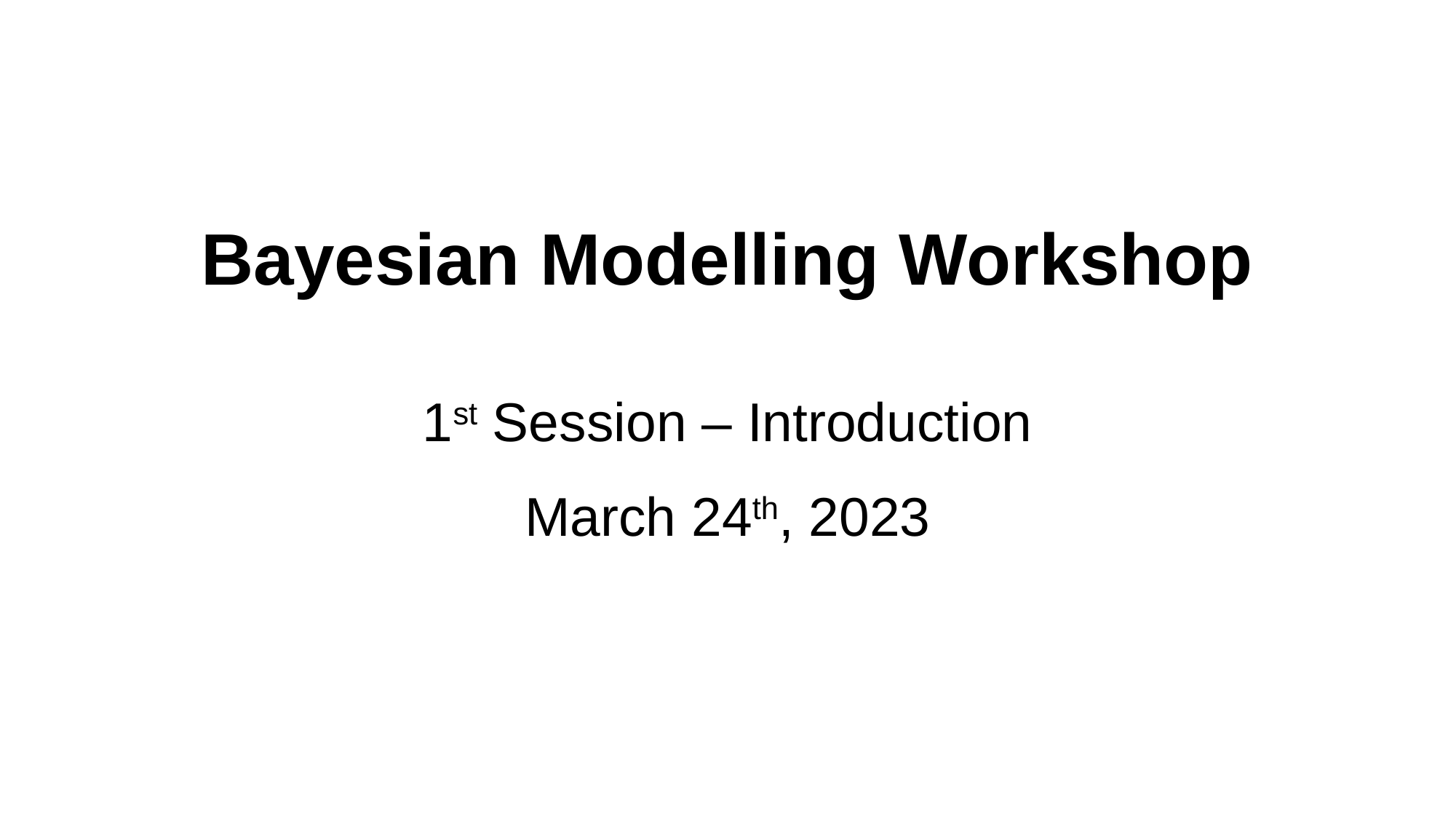

Bayesian Modelling Workshop

1st Session – Introduction

March 24th, 2023